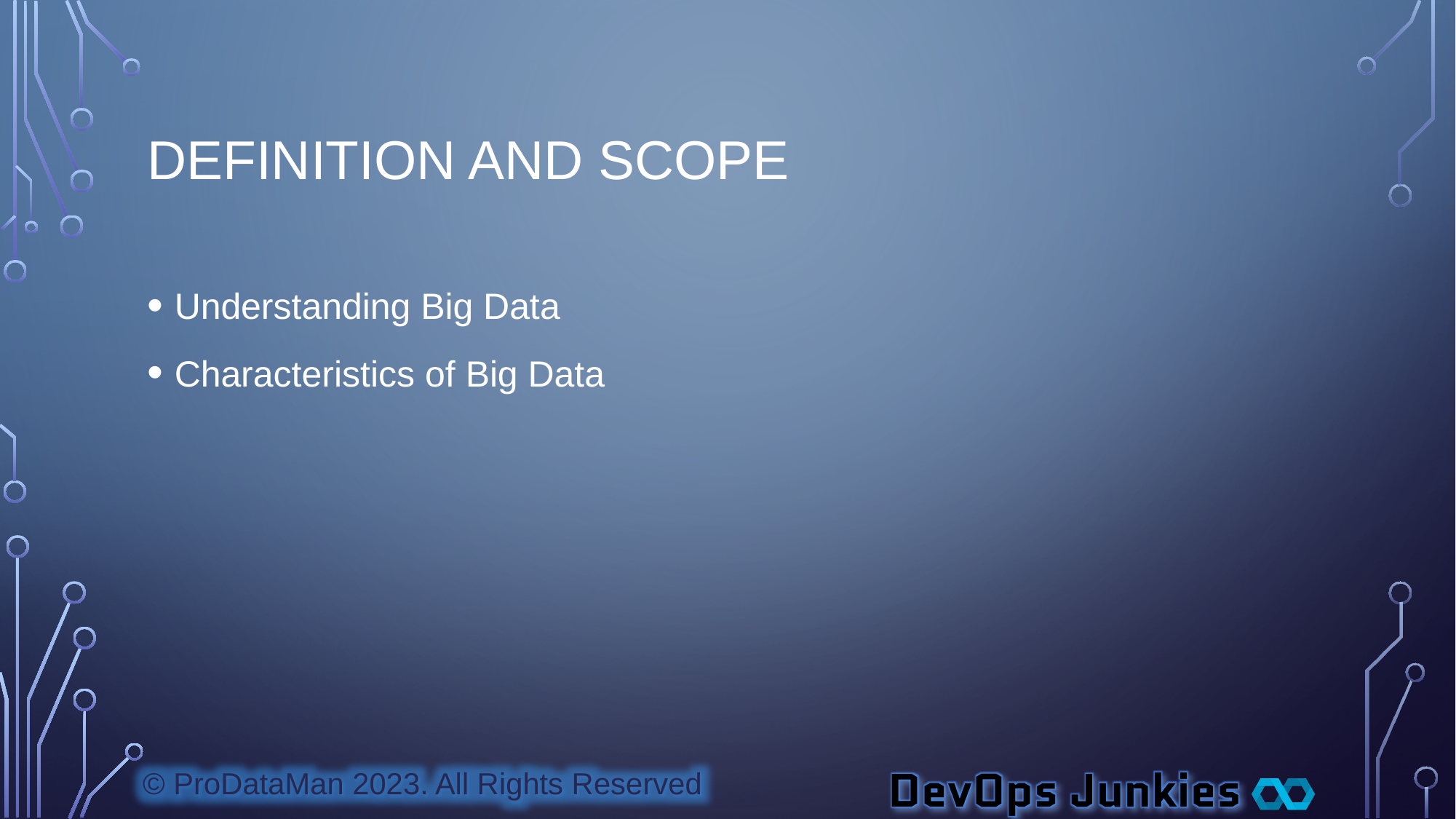

# Definition and Scope
Understanding Big Data
Characteristics of Big Data